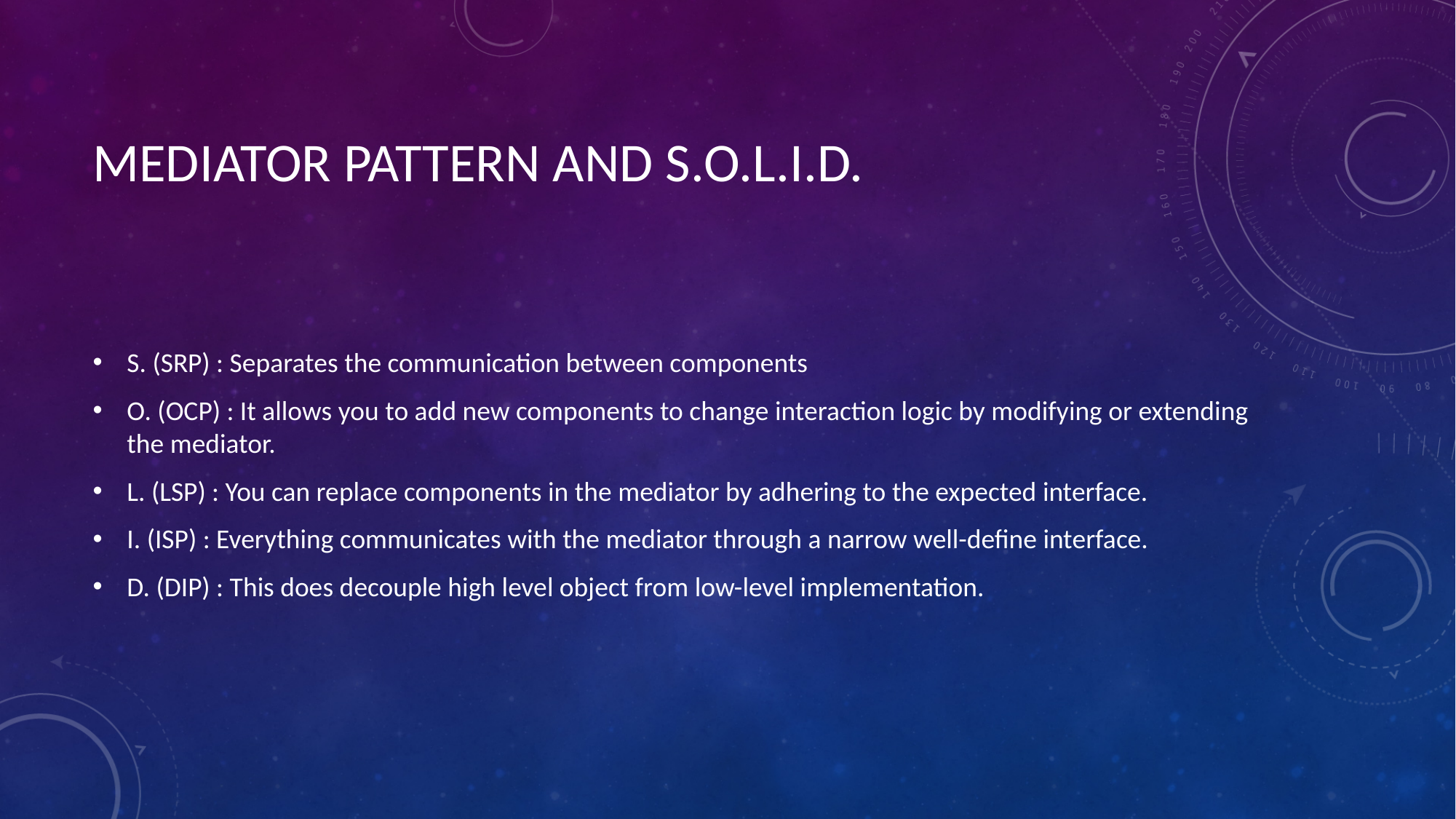

# Mediator pattern and S.O.L.I.D.
S. (SRP) : Separates the communication between components
O. (OCP) : It allows you to add new components to change interaction logic by modifying or extending the mediator.
L. (LSP) : You can replace components in the mediator by adhering to the expected interface.
I. (ISP) : Everything communicates with the mediator through a narrow well-define interface.
D. (DIP) : This does decouple high level object from low-level implementation.